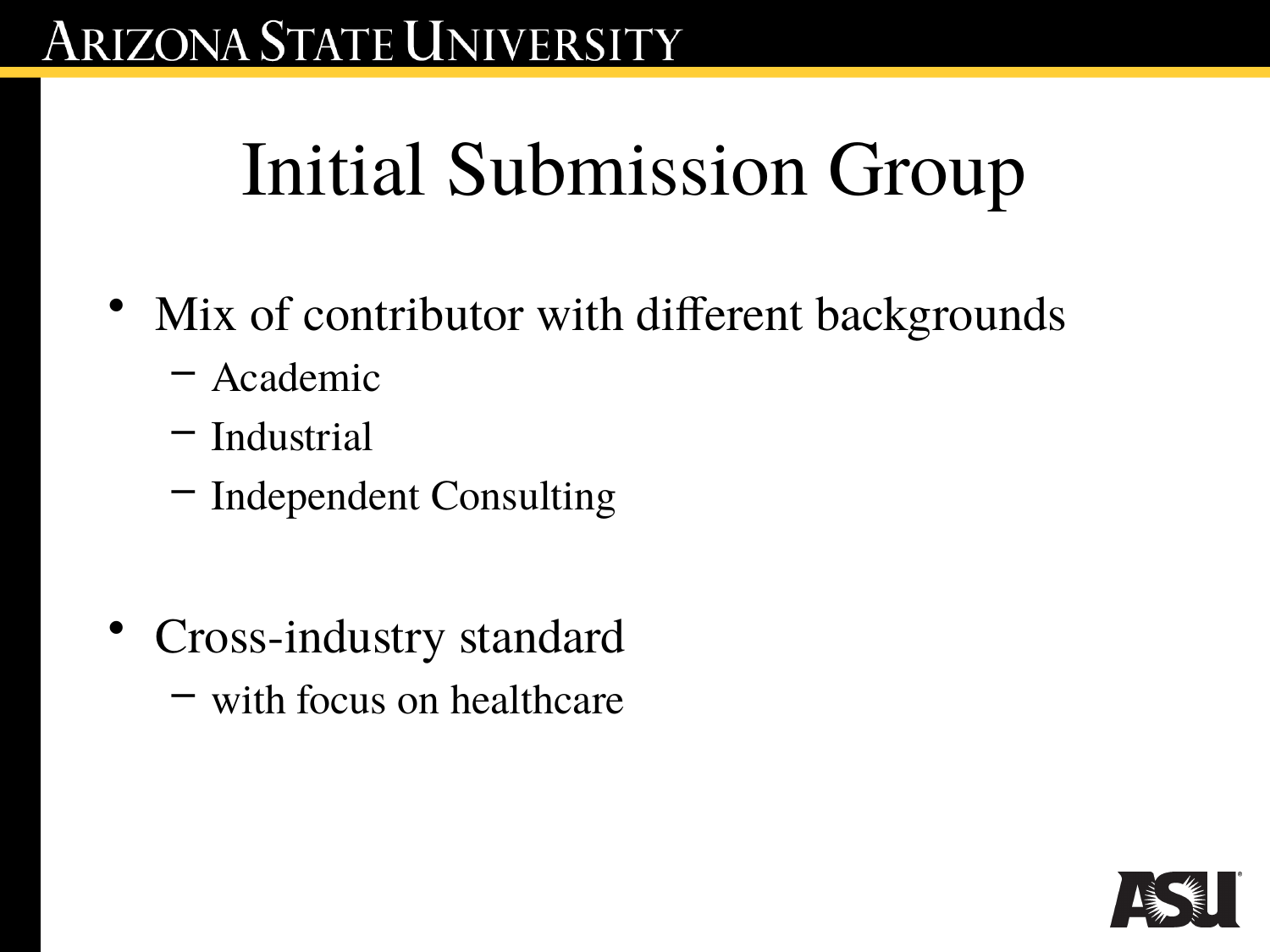

# Initial Submission Group
Mix of contributor with different backgrounds
Academic
Industrial
Independent Consulting

Cross-industry standard
with focus on healthcare